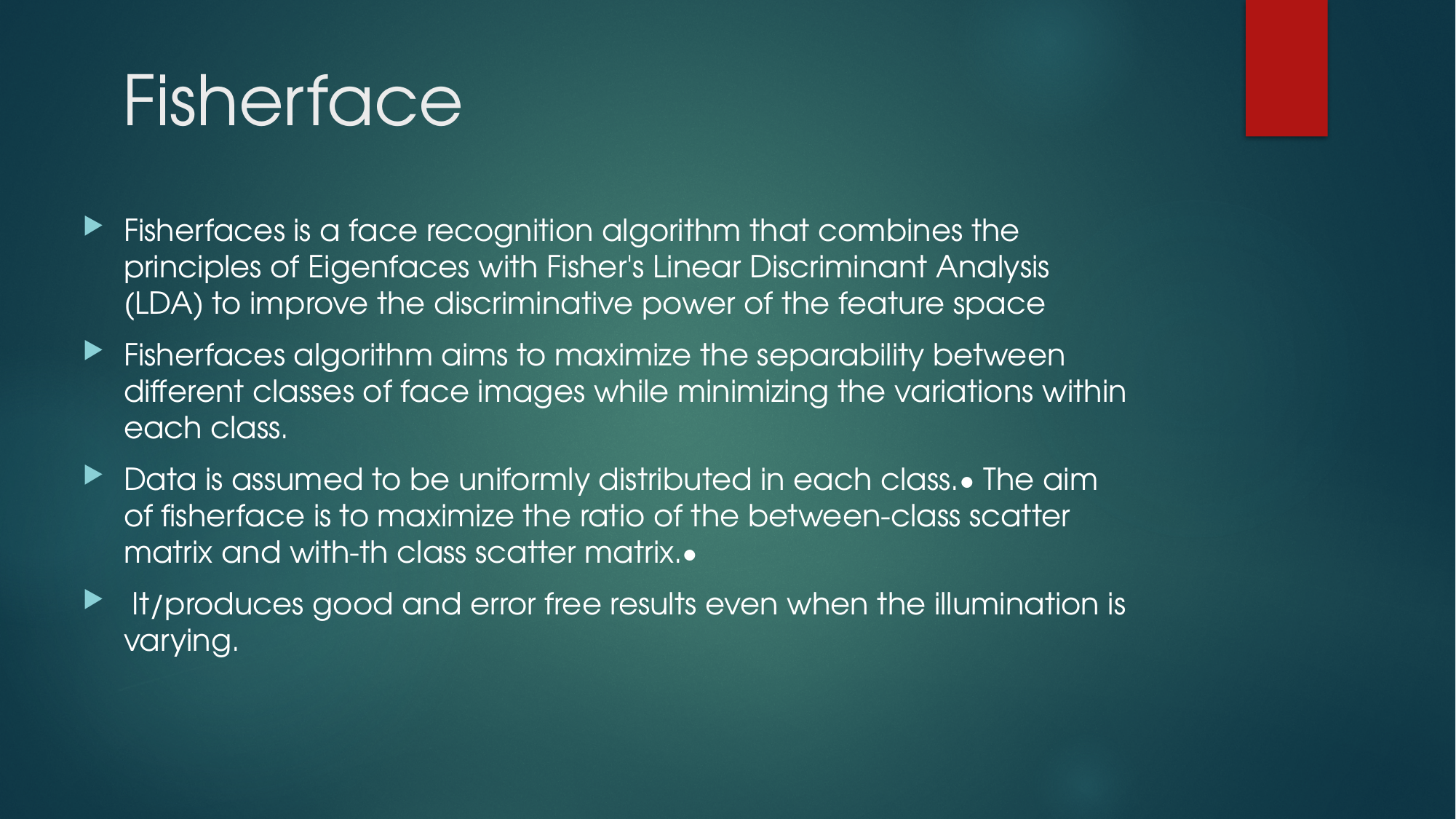

# Fisherface
Fisherfaces is a face recognition algorithm that combines the principles of Eigenfaces with Fisher's Linear Discriminant Analysis (LDA) to improve the discriminative power of the feature space
Fisherfaces algorithm aims to maximize the separability between different classes of face images while minimizing the variations within each class.
Data is assumed to be uniformly distributed in each class.• The aim of fisherface is to maximize the ratio of the between-class scatter matrix and with-th class scatter matrix.•
 It/produces good and error free results even when the illumination is varying.